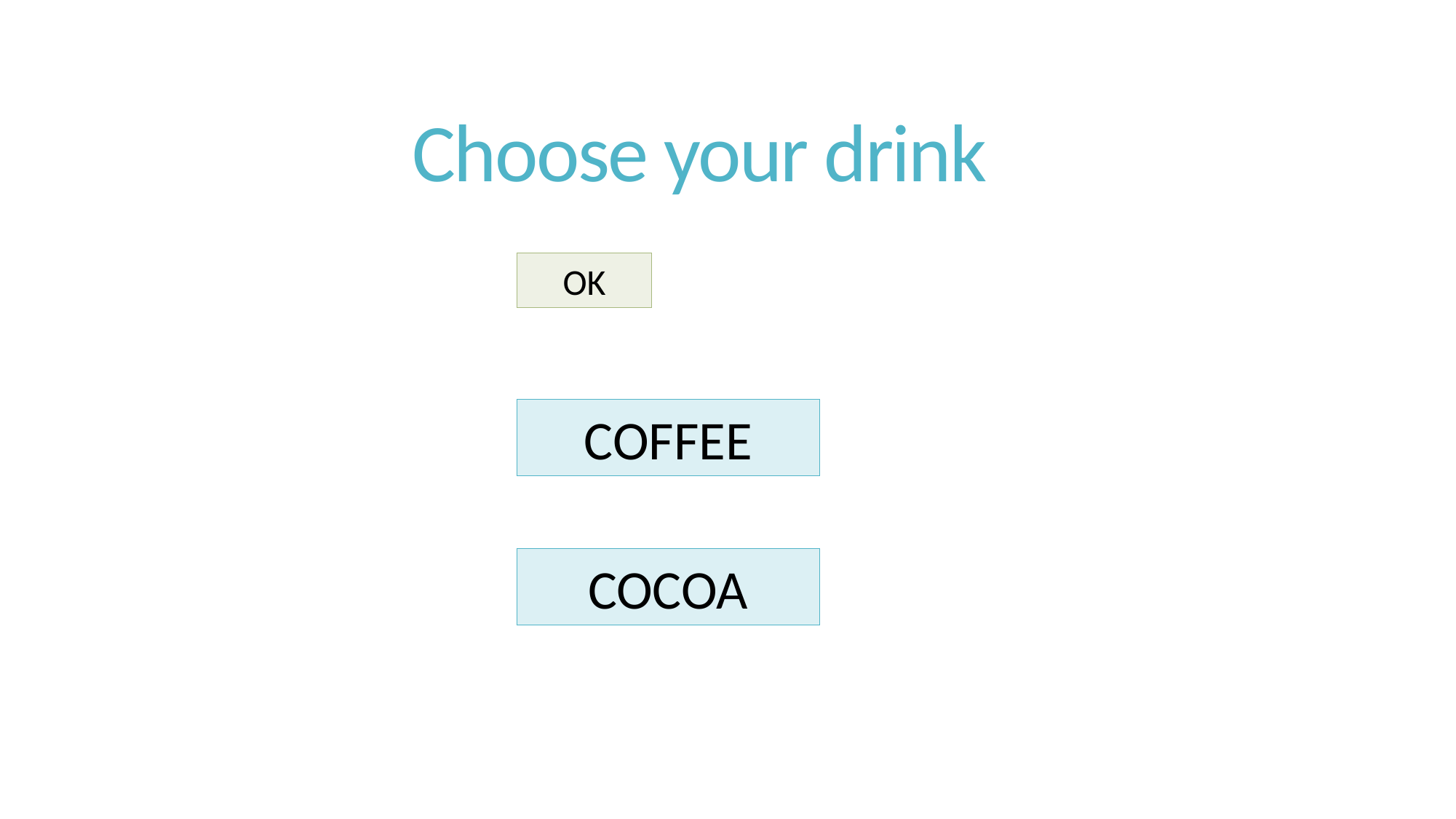

# Choose your drink
OK
COFFEE
COCOA